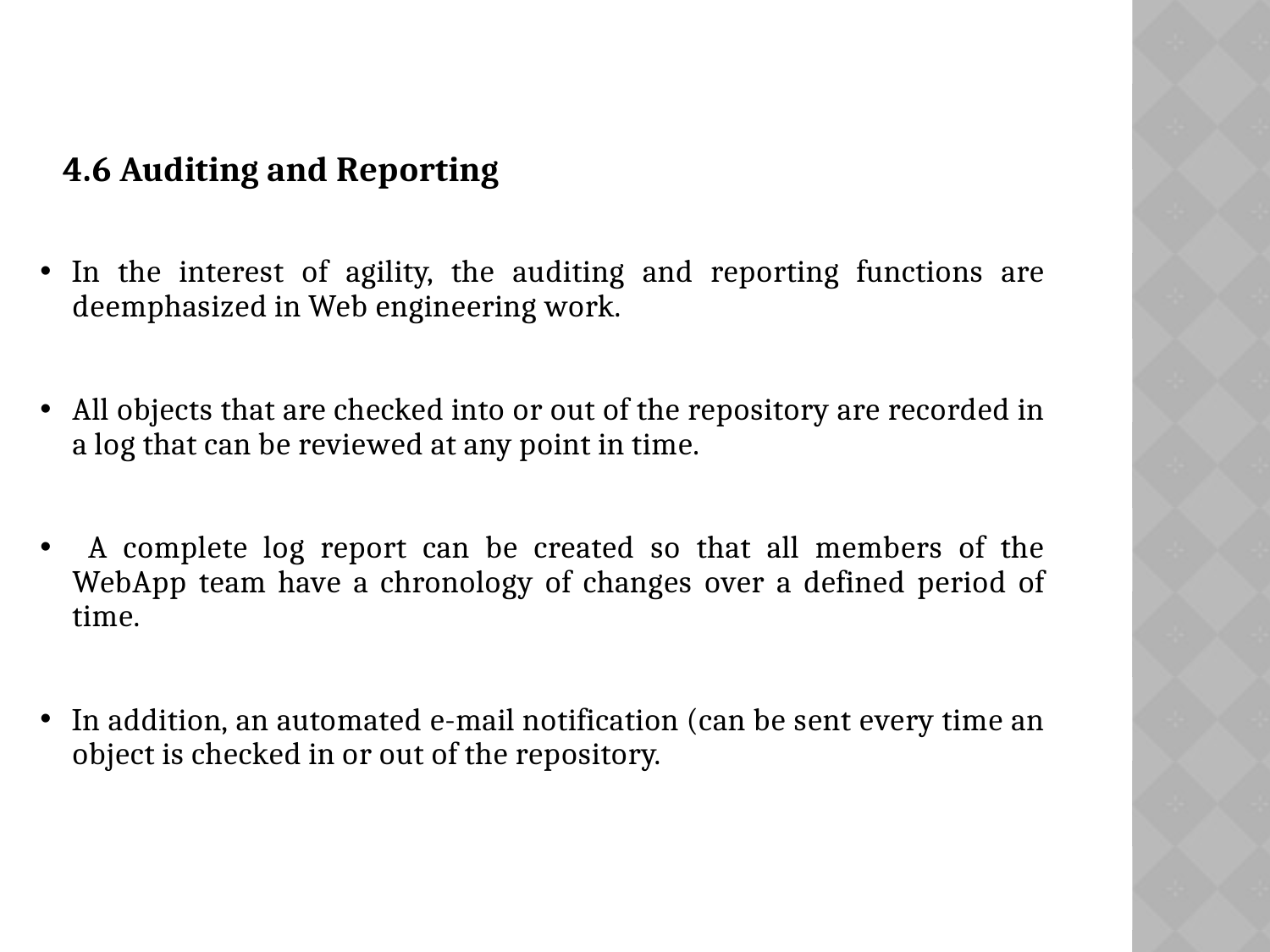

# 4.6 Auditing and Reporting
In the interest of agility, the auditing and reporting functions are deemphasized in Web engineering work.

All objects that are checked into or out of the repository are recorded in a log that can be reviewed at any point in time.

 A complete log report can be created so that all members of the WebApp team have a chronology of changes over a defined period of time.

In addition, an automated e-mail notification (can be sent every time an object is checked in or out of the repository.